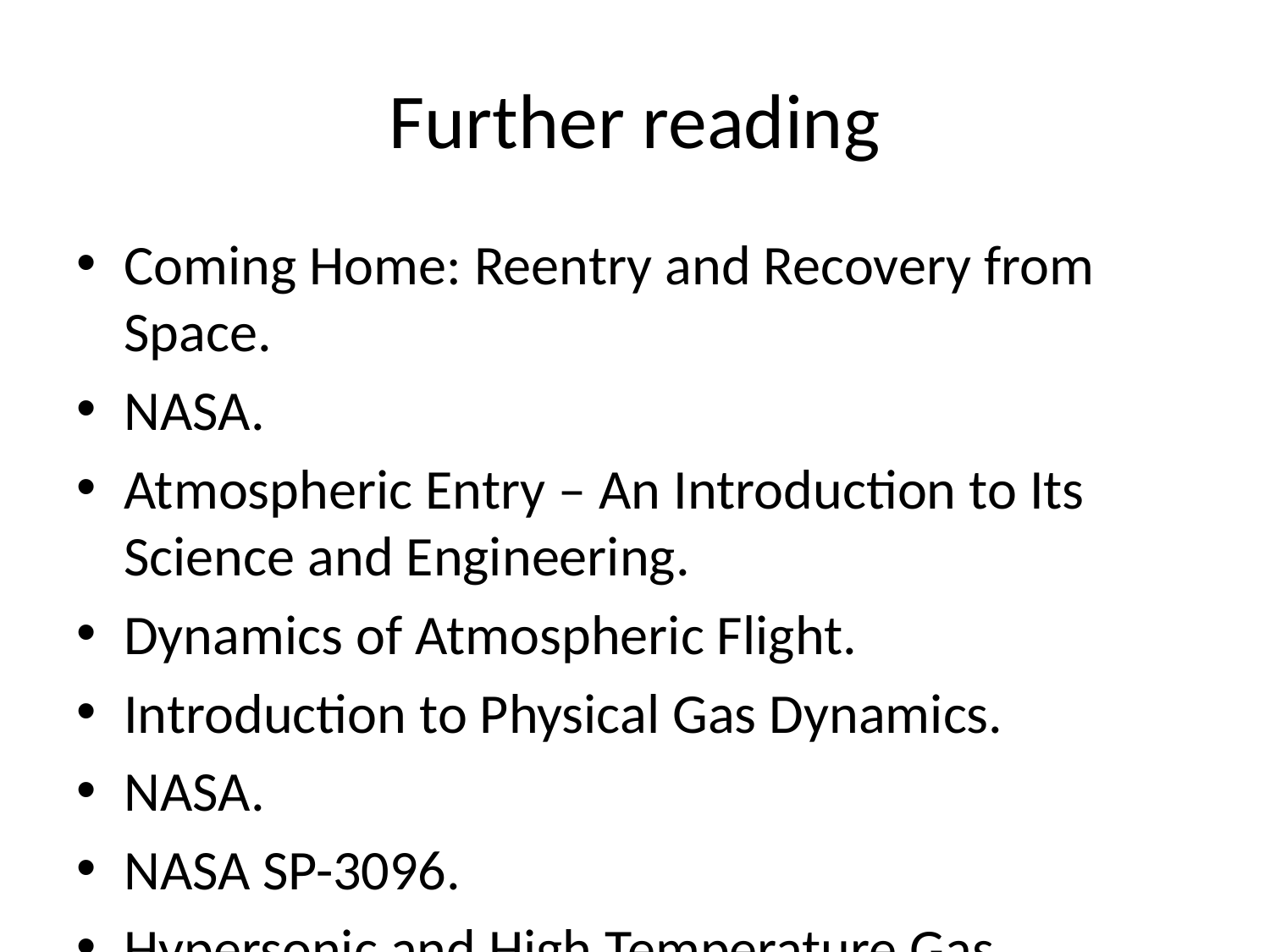

# Further reading
Coming Home: Reentry and Recovery from Space.
NASA.
Atmospheric Entry – An Introduction to Its Science and Engineering.
Dynamics of Atmospheric Flight.
Introduction to Physical Gas Dynamics.
NASA.
NASA SP-3096.
Hypersonic and High Temperature Gas Dynamics.